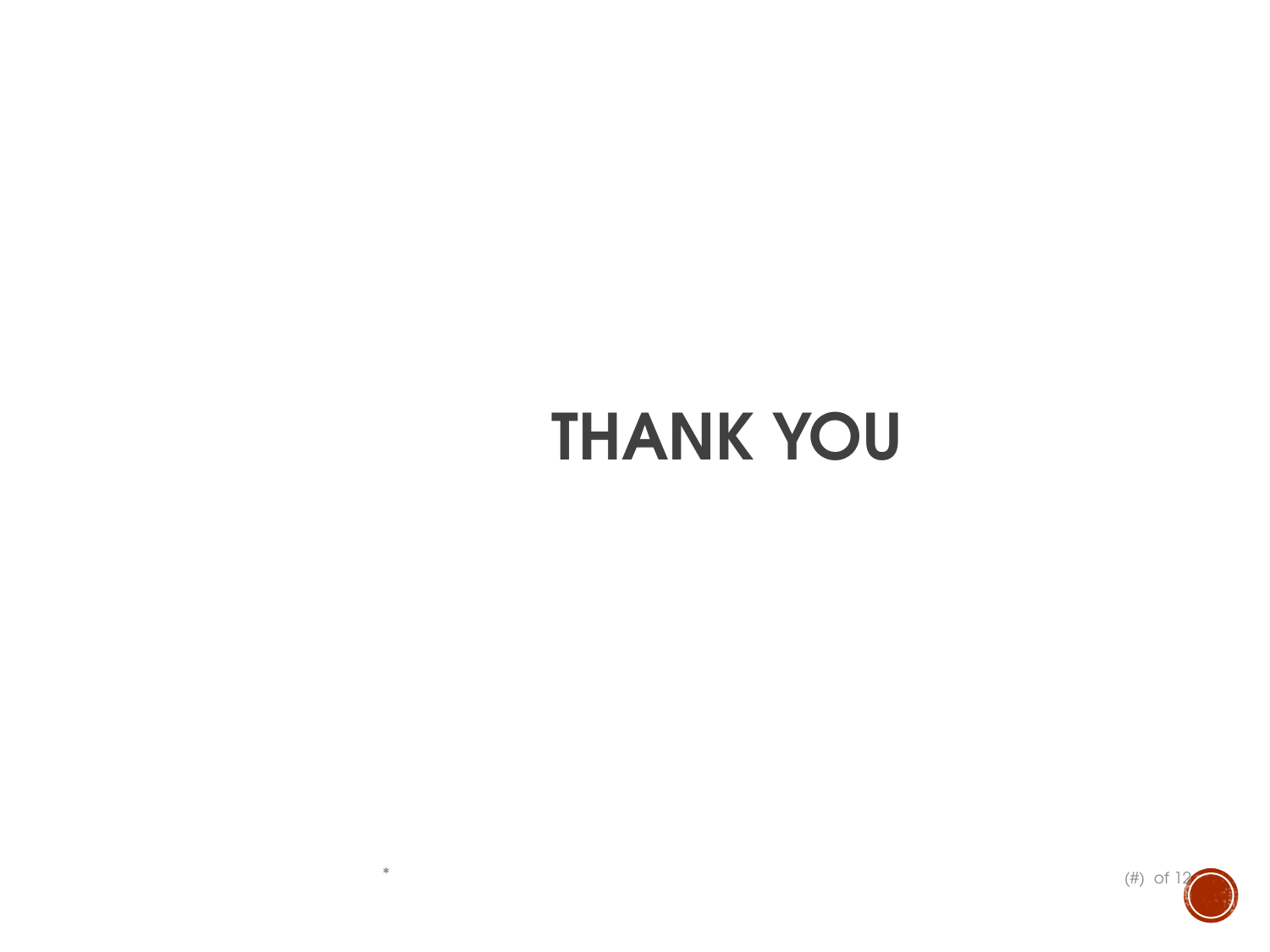

#

THANK YOU
*
(#)  of 12